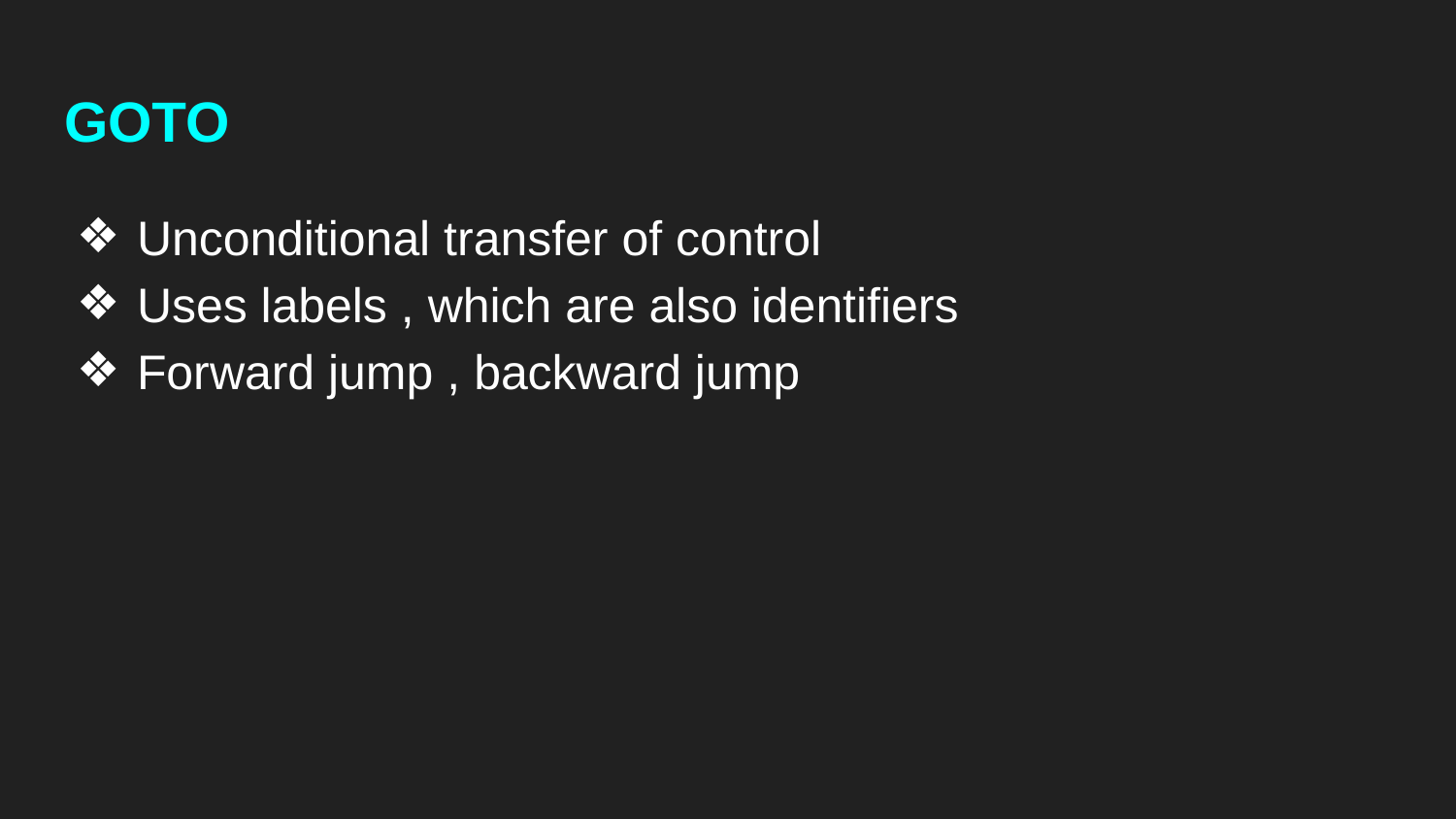

# GOTO
Unconditional transfer of control
Uses labels , which are also identifiers
Forward jump , backward jump